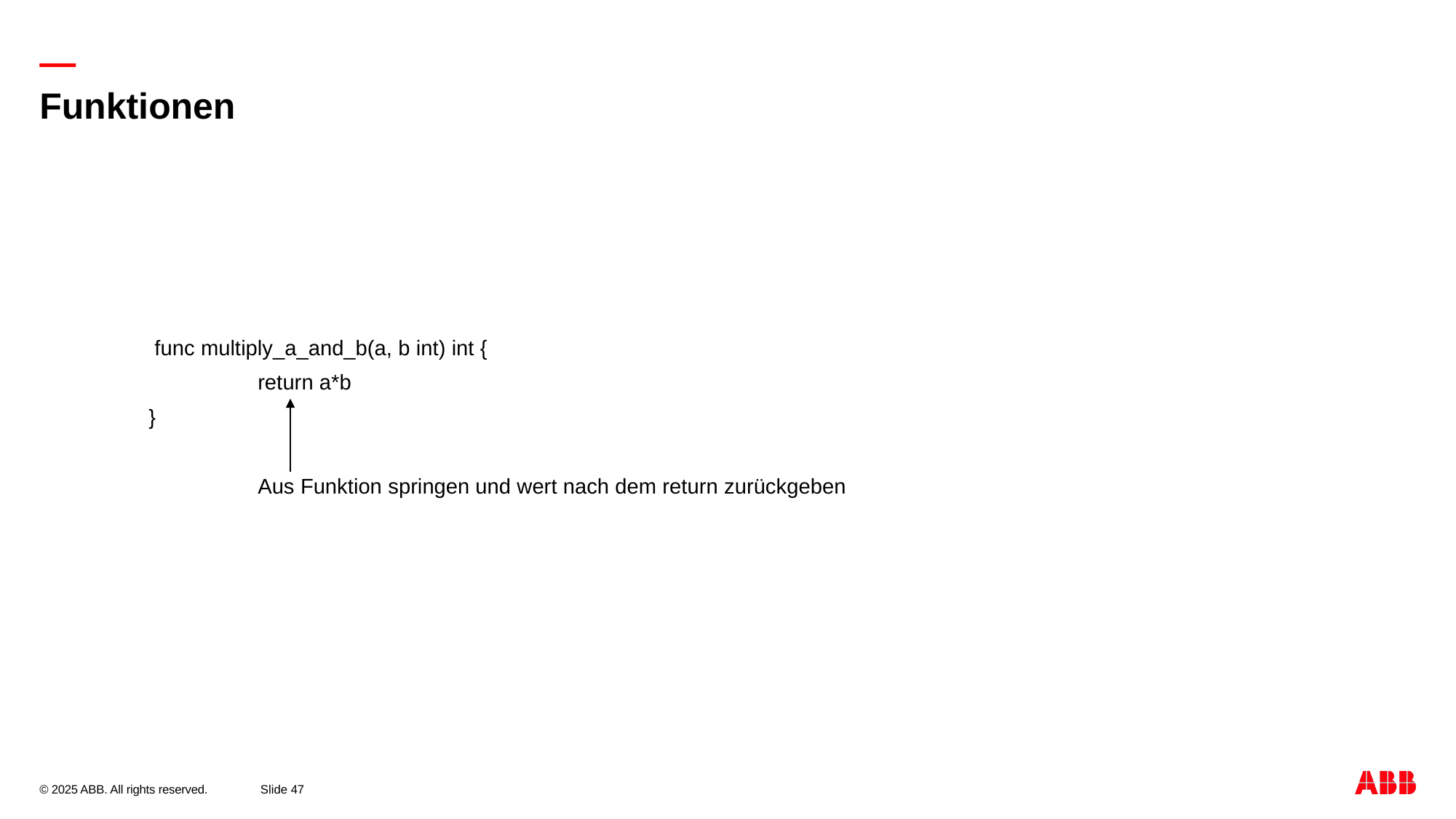

# Funktionen

	 func multiply_a_and_b(a, b int) int {
    		return a*b
	}

		Aus Funktion springen und wert nach dem return zurückgeben

September 9, 2025
Slide 47